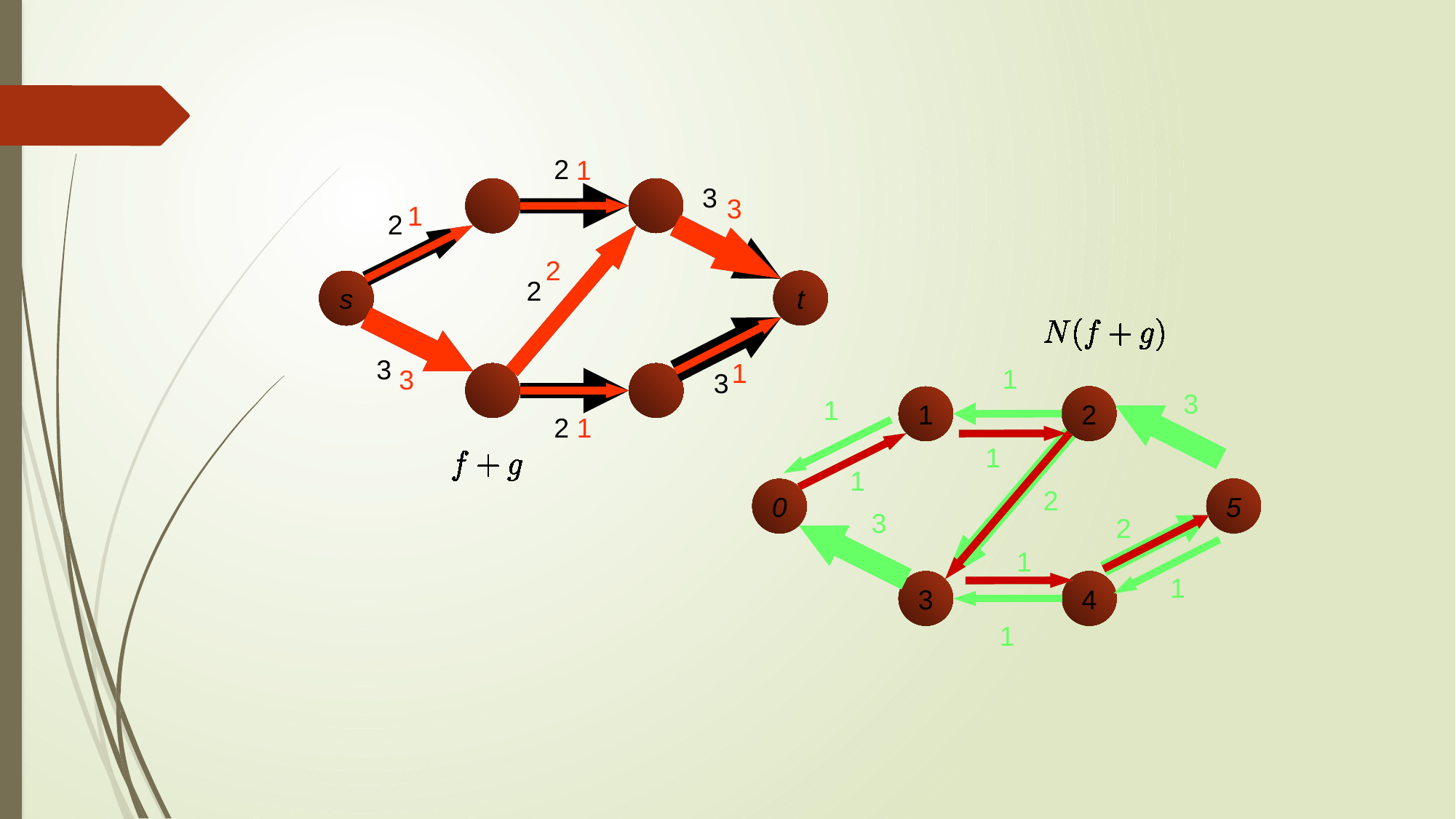

#
2
1
3

3
1
2
2

2
t
s

3
1
1
3
3

3
2
1
1
2
1
1

1
2
5
0
3
2
1
1
3
4
1